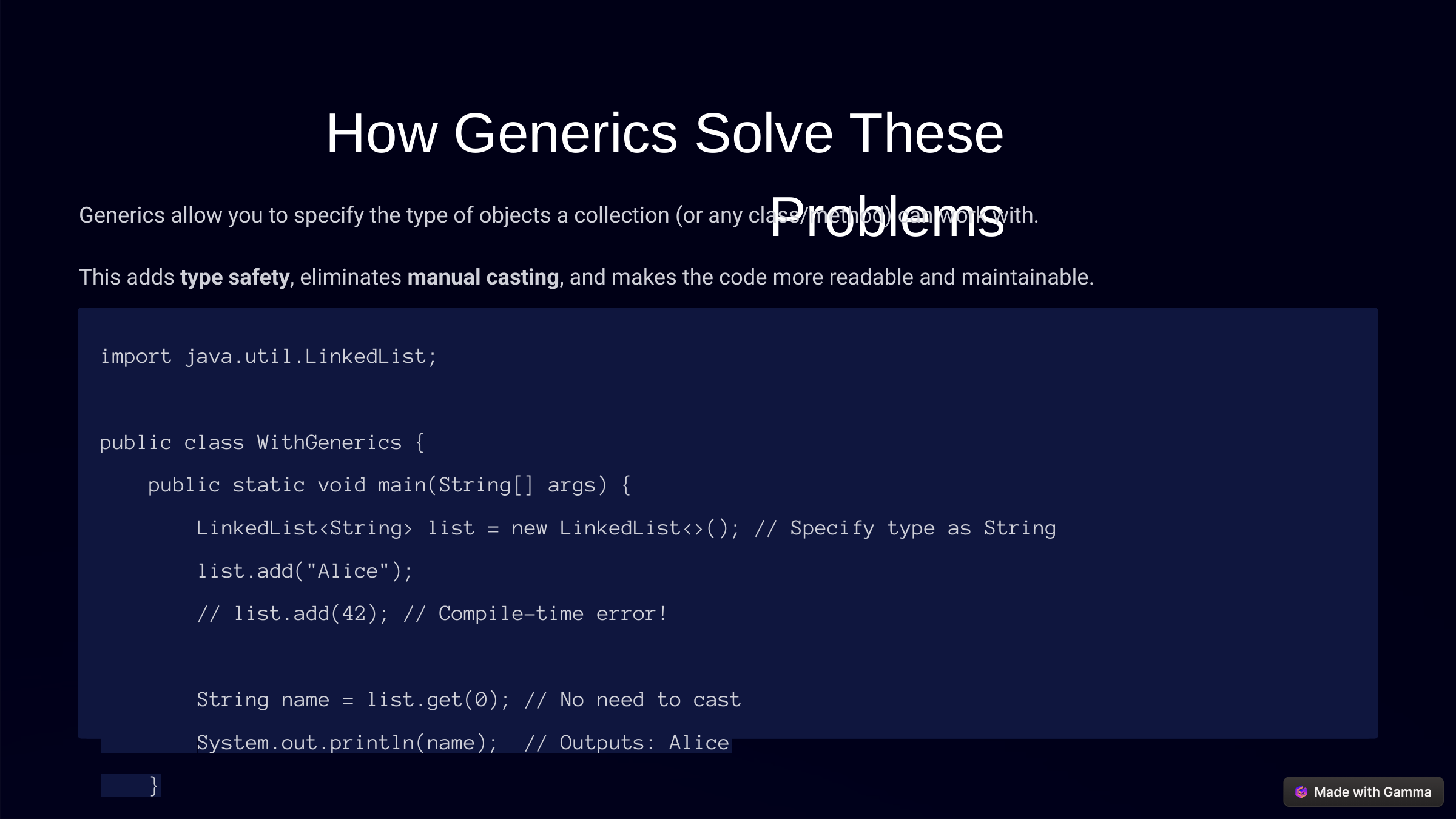

How Generics Solve These Problems
Generics allow you to specify the type of objects a collection (or any class/method) can work with.
This adds type safety, eliminates manual casting, and makes the code more readable and maintainable.

import java.util.LinkedList;

public class WithGenerics {
    public static void main(String[] args) {
        LinkedList<String> list = new LinkedList<>(); // Specify type as String
        list.add("Alice");
        // list.add(42); // Compile-time error!

        String name = list.get(0); // No need to cast
        System.out.println(name);  // Outputs: Alice
    }